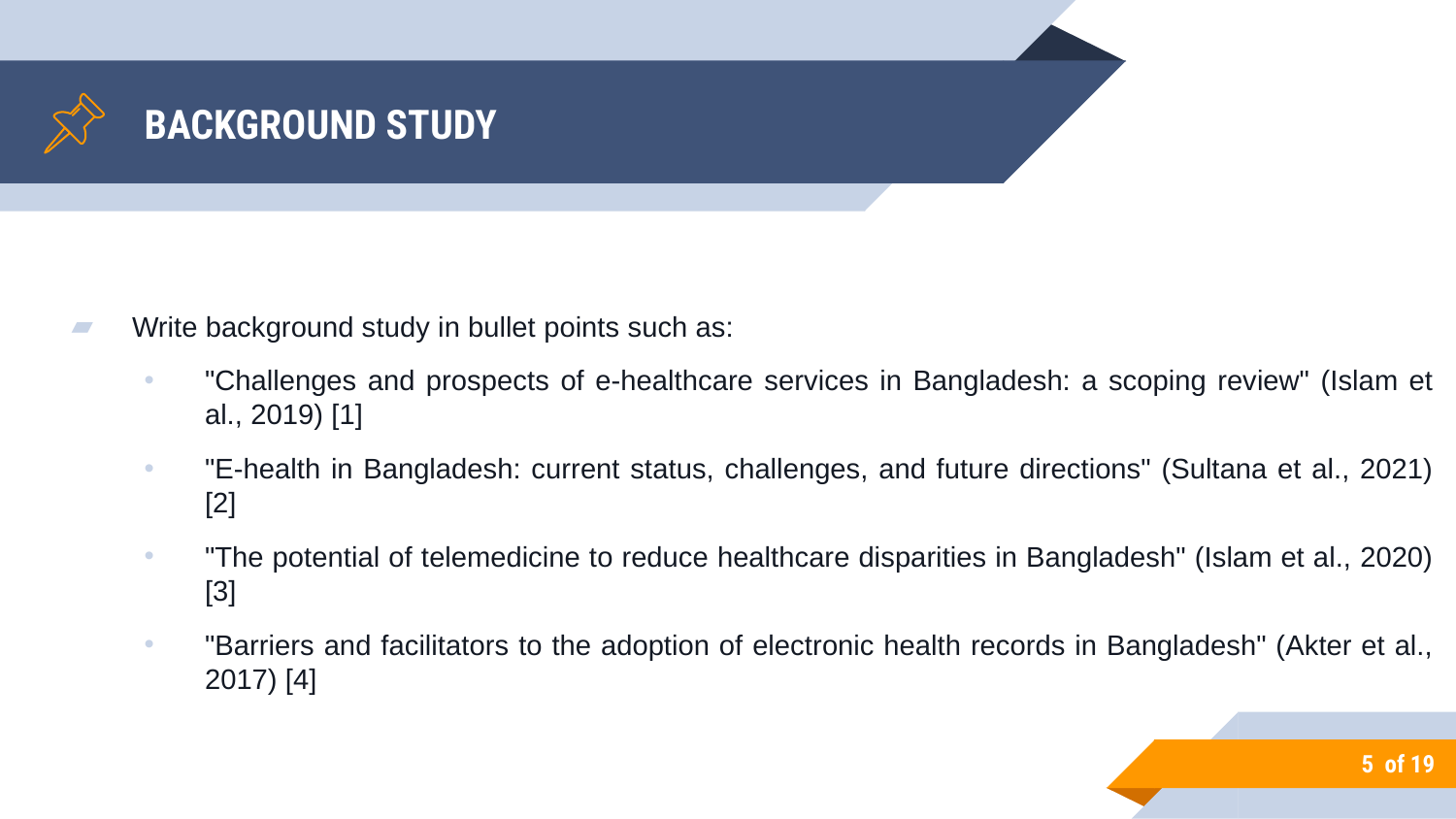

# BACKGROUND STUDY

Write background study in bullet points such as:
"Challenges and prospects of e-healthcare services in Bangladesh: a scoping review" (Islam et al., 2019) [1]
"E-health in Bangladesh: current status, challenges, and future directions" (Sultana et al., 2021) [2]
"The potential of telemedicine to reduce healthcare disparities in Bangladesh" (Islam et al., 2020) [3]
"Barriers and facilitators to the adoption of electronic health records in Bangladesh" (Akter et al., 2017) [4]

5  of 19